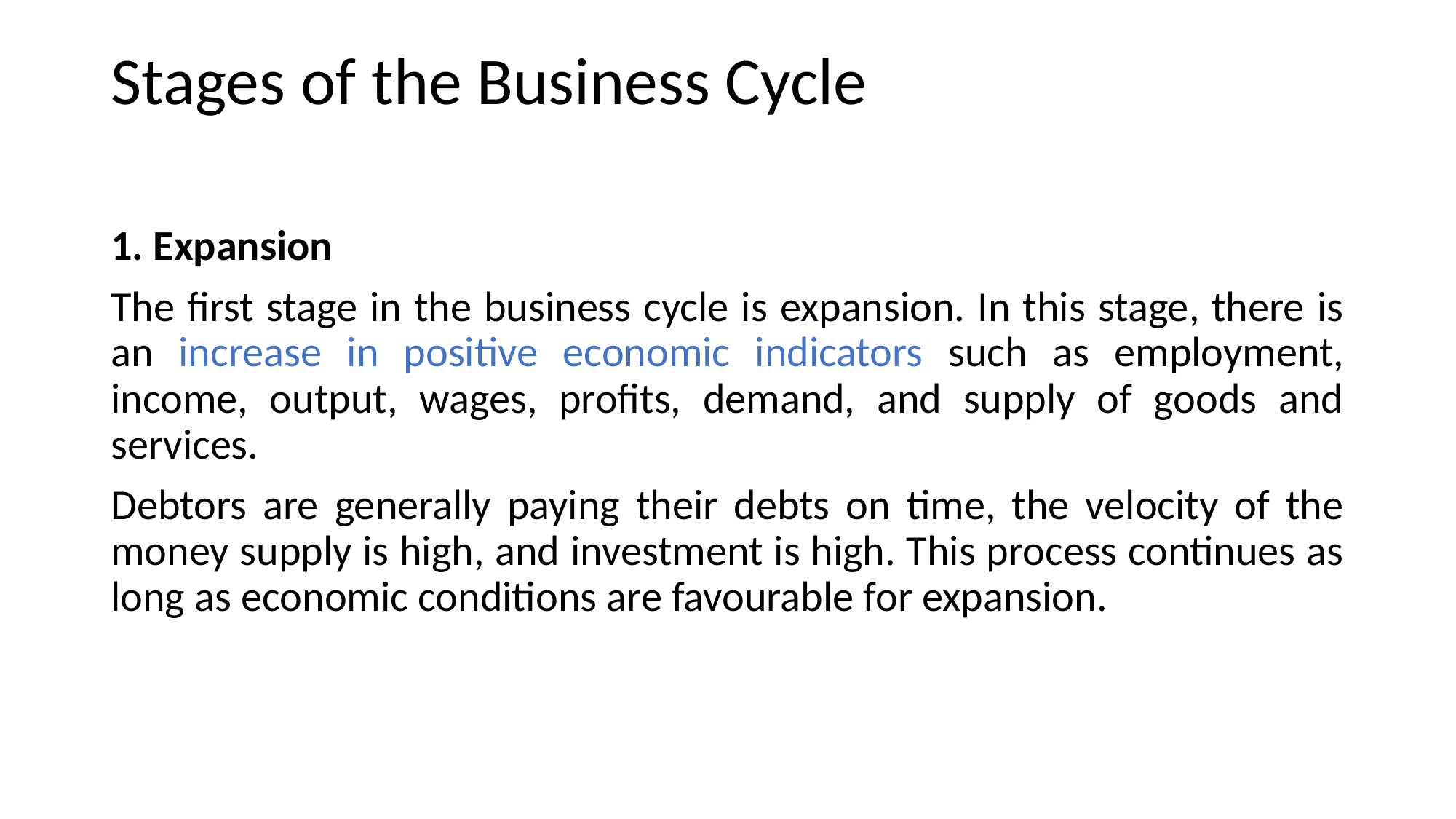

# Stages of the Business Cycle
1. Expansion
The first stage in the business cycle is expansion. In this stage, there is an increase in positive economic indicators such as employment, income, output, wages, profits, demand, and supply of goods and services.
Debtors are generally paying their debts on time, the velocity of the money supply is high, and investment is high. This process continues as long as economic conditions are favourable for expansion.